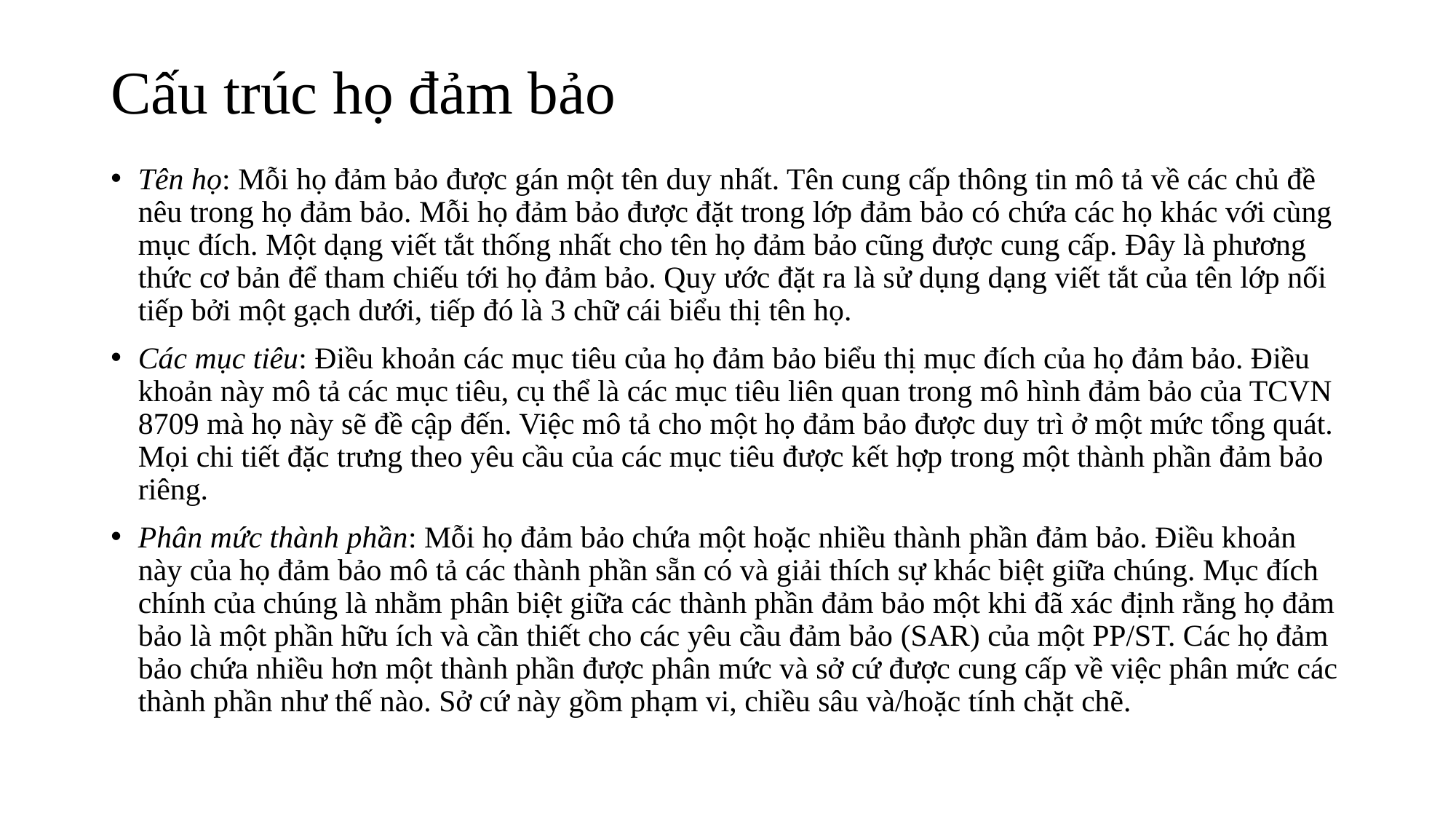

# Cấu trúc họ đảm bảo
Tên họ: Mỗi họ đảm bảo được gán một tên duy nhất. Tên cung cấp thông tin mô tả về các chủ đề nêu trong họ đảm bảo. Mỗi họ đảm bảo được đặt trong lớp đảm bảo có chứa các họ khác với cùng mục đích. Một dạng viết tắt thống nhất cho tên họ đảm bảo cũng được cung cấp. Đây là phương thức cơ bản để tham chiếu tới họ đảm bảo. Quy ước đặt ra là sử dụng dạng viết tắt của tên lớp nối tiếp bởi một gạch dưới, tiếp đó là 3 chữ cái biểu thị tên họ.
Các mục tiêu: Điều khoản các mục tiêu của họ đảm bảo biểu thị mục đích của họ đảm bảo. Điều khoản này mô tả các mục tiêu, cụ thể là các mục tiêu liên quan trong mô hình đảm bảo của TCVN 8709 mà họ này sẽ đề cập đến. Việc mô tả cho một họ đảm bảo được duy trì ở một mức tổng quát. Mọi chi tiết đặc trưng theo yêu cầu của các mục tiêu được kết hợp trong một thành phần đảm bảo riêng.
Phân mức thành phần: Mỗi họ đảm bảo chứa một hoặc nhiều thành phần đảm bảo. Điều khoản này của họ đảm bảo mô tả các thành phần sẵn có và giải thích sự khác biệt giữa chúng. Mục đích chính của chúng là nhằm phân biệt giữa các thành phần đảm bảo một khi đã xác định rằng họ đảm bảo là một phần hữu ích và cần thiết cho các yêu cầu đảm bảo (SAR) của một PP/ST. Các họ đảm bảo chứa nhiều hơn một thành phần được phân mức và sở cứ được cung cấp về việc phân mức các thành phần như thế nào. Sở cứ này gồm phạm vi, chiều sâu và/hoặc tính chặt chẽ.